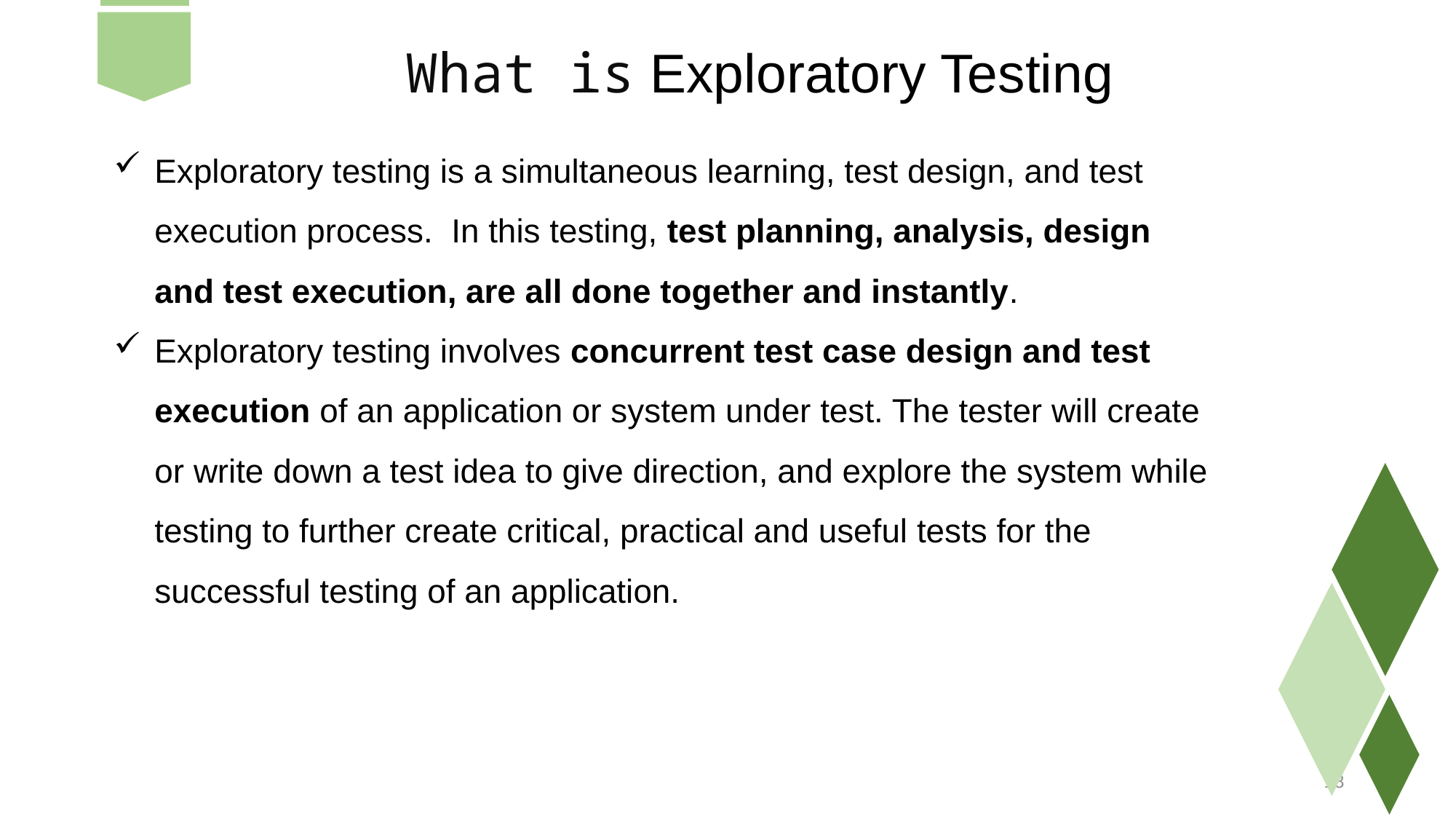

What is Exploratory Testing
Exploratory testing is a simultaneous learning, test design, and test execution process.  In this testing, test planning, analysis, design and test execution, are all done together and instantly.
Exploratory testing involves concurrent test case design and test execution of an application or system under test. The tester will create or write down a test idea to give direction, and explore the system while testing to further create critical, practical and useful tests for the successful testing of an application.

18